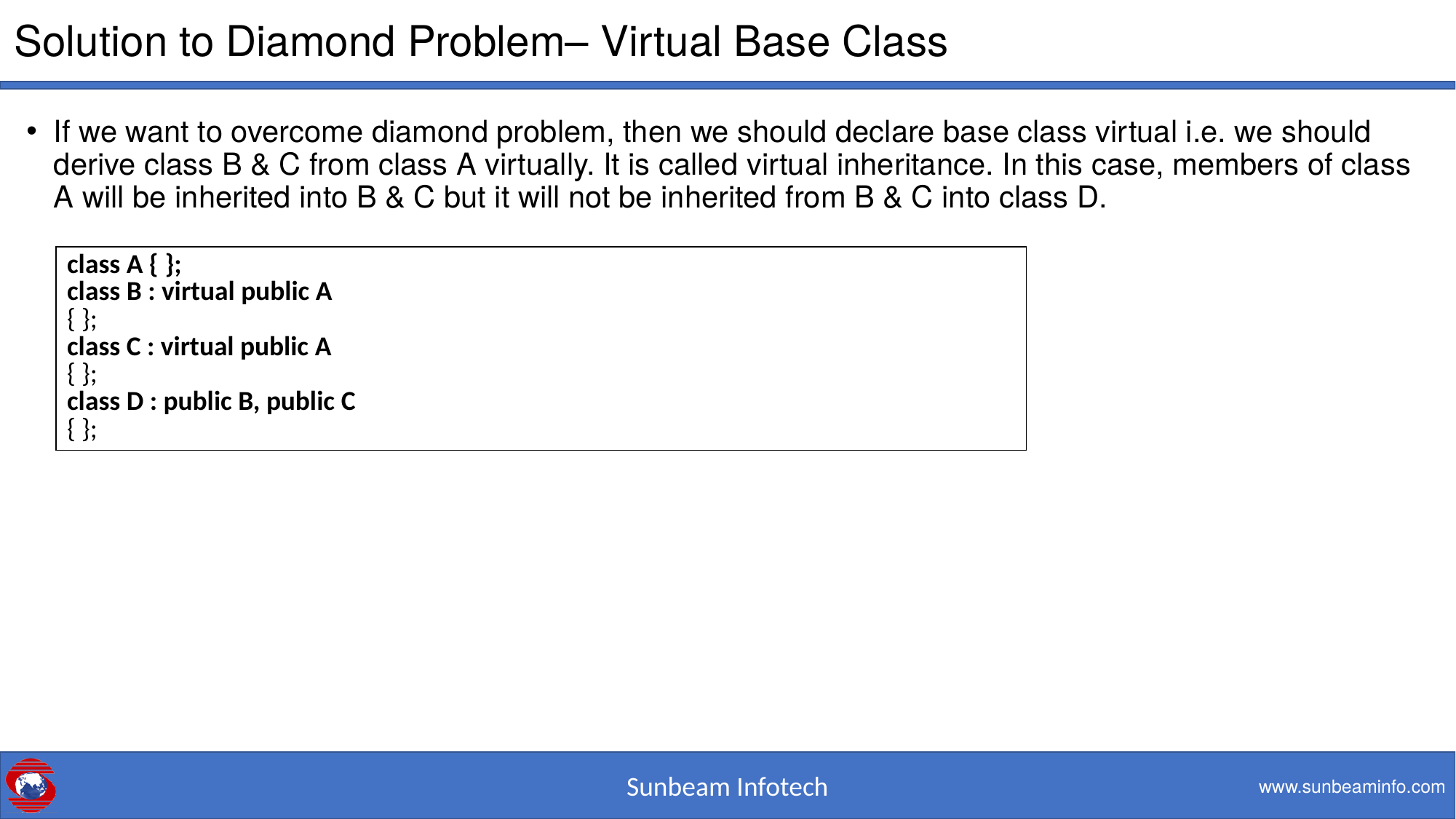

# Solution to Diamond Problem– Virtual Base Class
If we want to overcome diamond problem, then we should declare base class virtual i.e. we should derive class B & C from class A virtually. It is called virtual inheritance. In this case, members of class A will be inherited into B & C but it will not be inherited from B & C into class D.
| class A { }; class B : virtual public A { }; class C : virtual public A { }; class D : public B, public C { }; |
| --- |